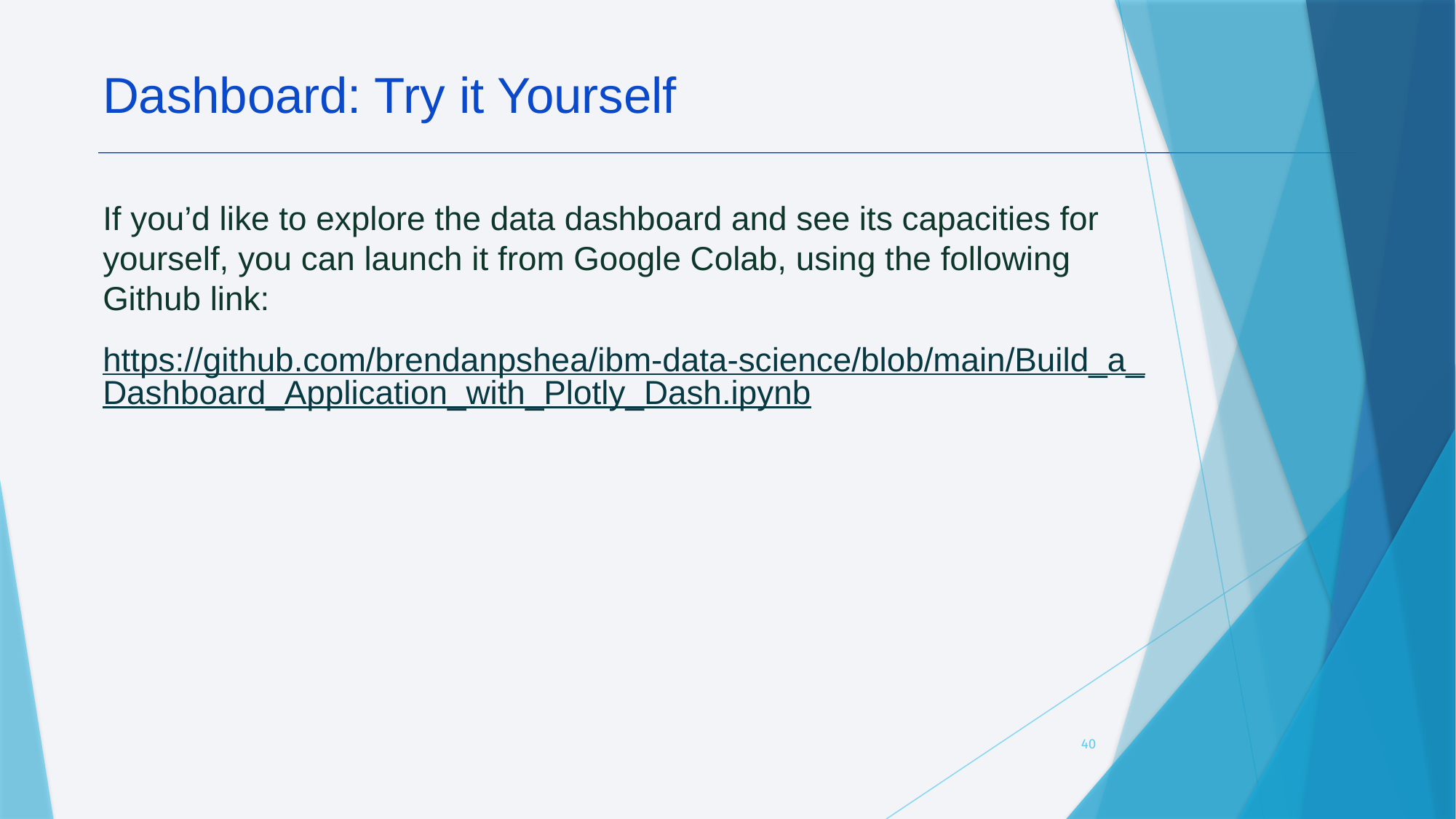

Dashboard: Try it Yourself
If you’d like to explore the data dashboard and see its capacities for yourself, you can launch it from Google Colab, using the following Github link:
https://github.com/brendanpshea/ibm-data-science/blob/main/Build_a_Dashboard_Application_with_Plotly_Dash.ipynb

40